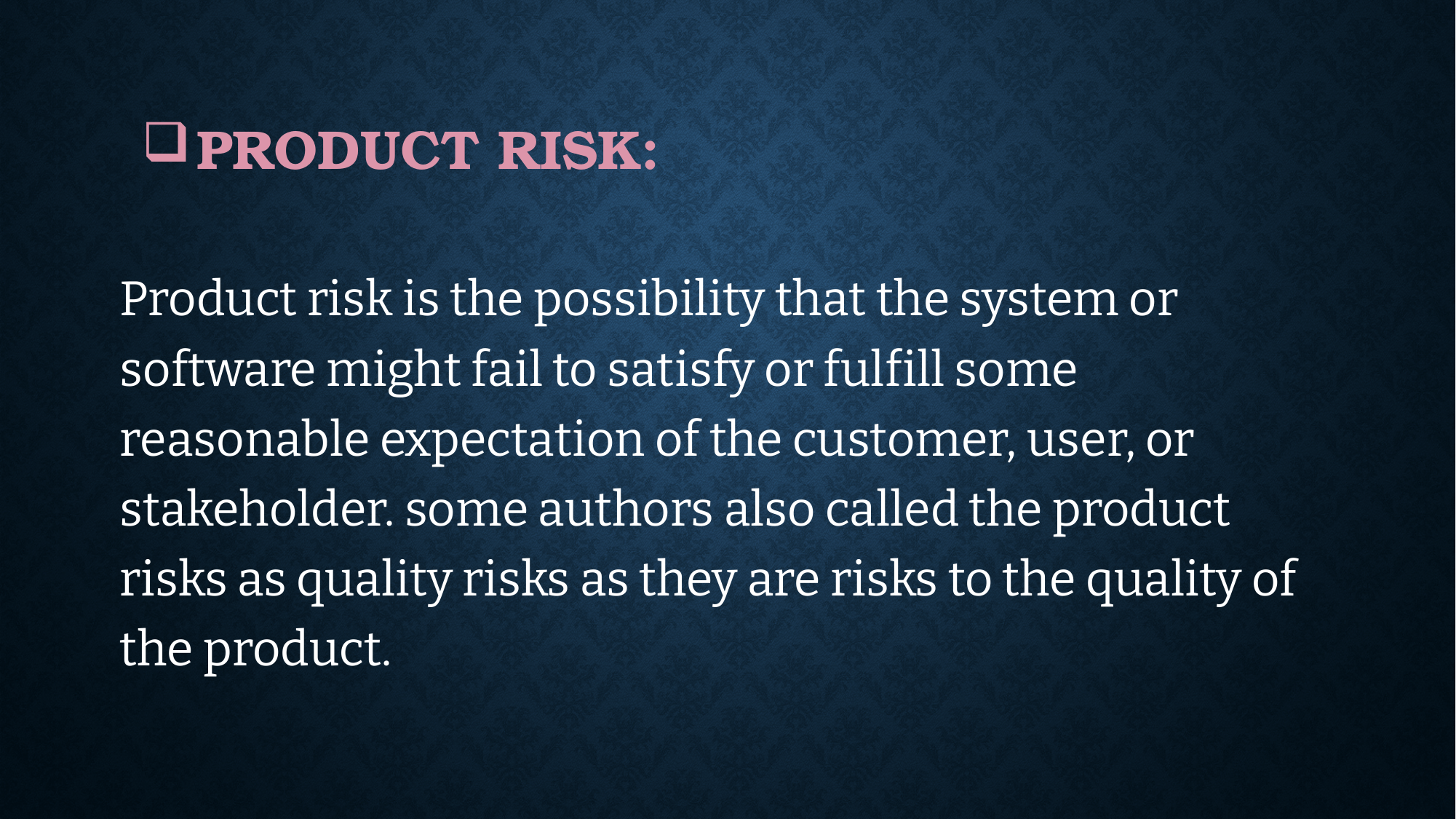

# PRODUCT RISK:
Product risk is the possibility that the system or software might fail to satisfy or fulfill some reasonable expectation of the customer, user, or stakeholder. some authors also called the product risks as quality risks as they are risks to the quality of the product.